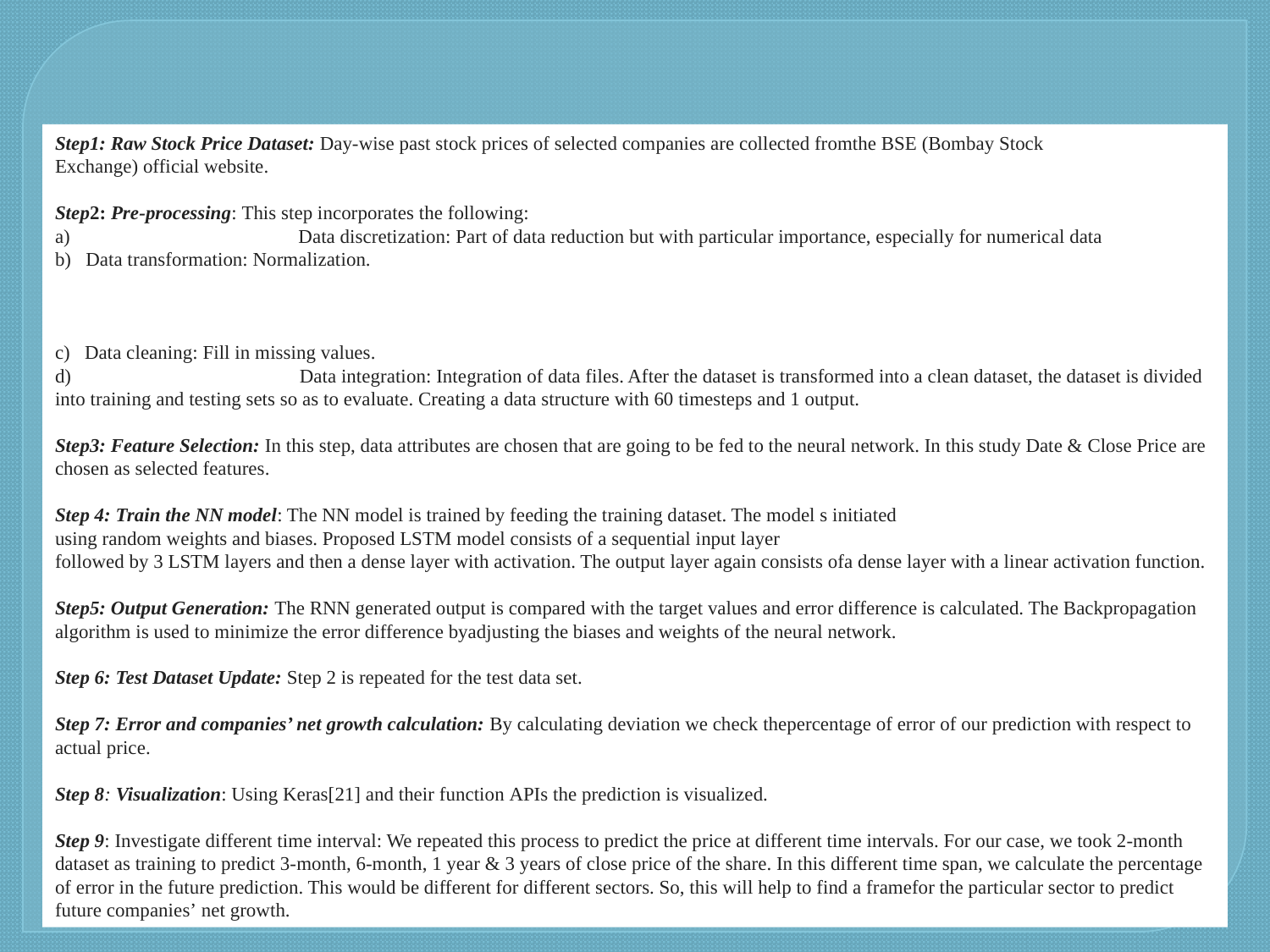

Step1: Raw Stock Price Dataset: Day-wise past stock prices of selected companies are collected fromthe BSE (Bombay Stock Exchange) official website.

Step2: Pre-processing: This step incorporates the following:
a)                                               Data discretization: Part of data reduction but with particular importance, especially for numerical data
b)   Data transformation: Normalization.

c)   Data cleaning: Fill in missing values.
d)                                               Data integration: Integration of data files. After the dataset is transformed into a clean dataset, the dataset is divided into training and testing sets so as to evaluate. Creating a data structure with 60 timesteps and 1 output.

Step3: Feature Selection: In this step, data attributes are chosen that are going to be fed to the neural network. In this study Date & Close Price are chosen as selected features.

Step 4: Train the NN model: The NN model is trained by feeding the training dataset. The model s initiated using random weights and biases. Proposed LSTM model consists of a sequential input layer
followed by 3 LSTM layers and then a dense layer with activation. The output layer again consists ofa dense layer with a linear activation function.

Step5: Output Generation: The RNN generated output is compared with the target values and error difference is calculated. The Backpropagation algorithm is used to minimize the error difference byadjusting the biases and weights of the neural network.

Step 6: Test Dataset Update: Step 2 is repeated for the test data set.

Step 7: Error and companies’ net growth calculation: By calculating deviation we check thepercentage of error of our prediction with respect to actual price.

Step 8: Visualization: Using Keras[21] and their function APIs the prediction is visualized.

Step 9: Investigate different time interval: We repeated this process to predict the price at different time intervals. For our case, we took 2-month dataset as training to predict 3-month, 6-month, 1 year & 3 years of close price of the share. In this different time span, we calculate the percentage of error in the future prediction. This would be different for different sectors. So, this will help to find a framefor the particular sector to predict future companies’ net growth.